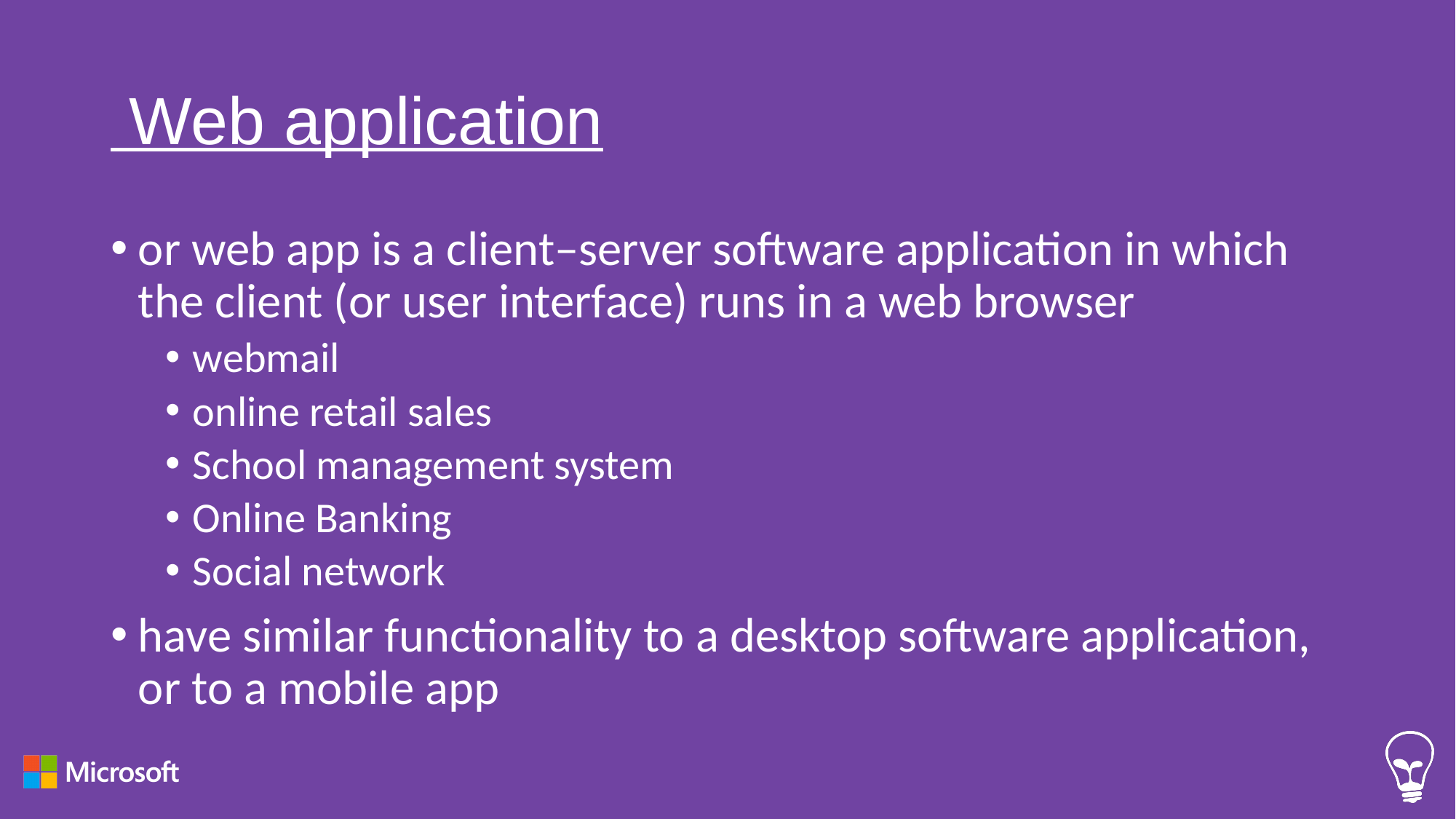

# Web application
or web app is a client–server software application in which the client (or user interface) runs in a web browser
webmail
online retail sales
School management system
Online Banking
Social network
have similar functionality to a desktop software application, or to a mobile app